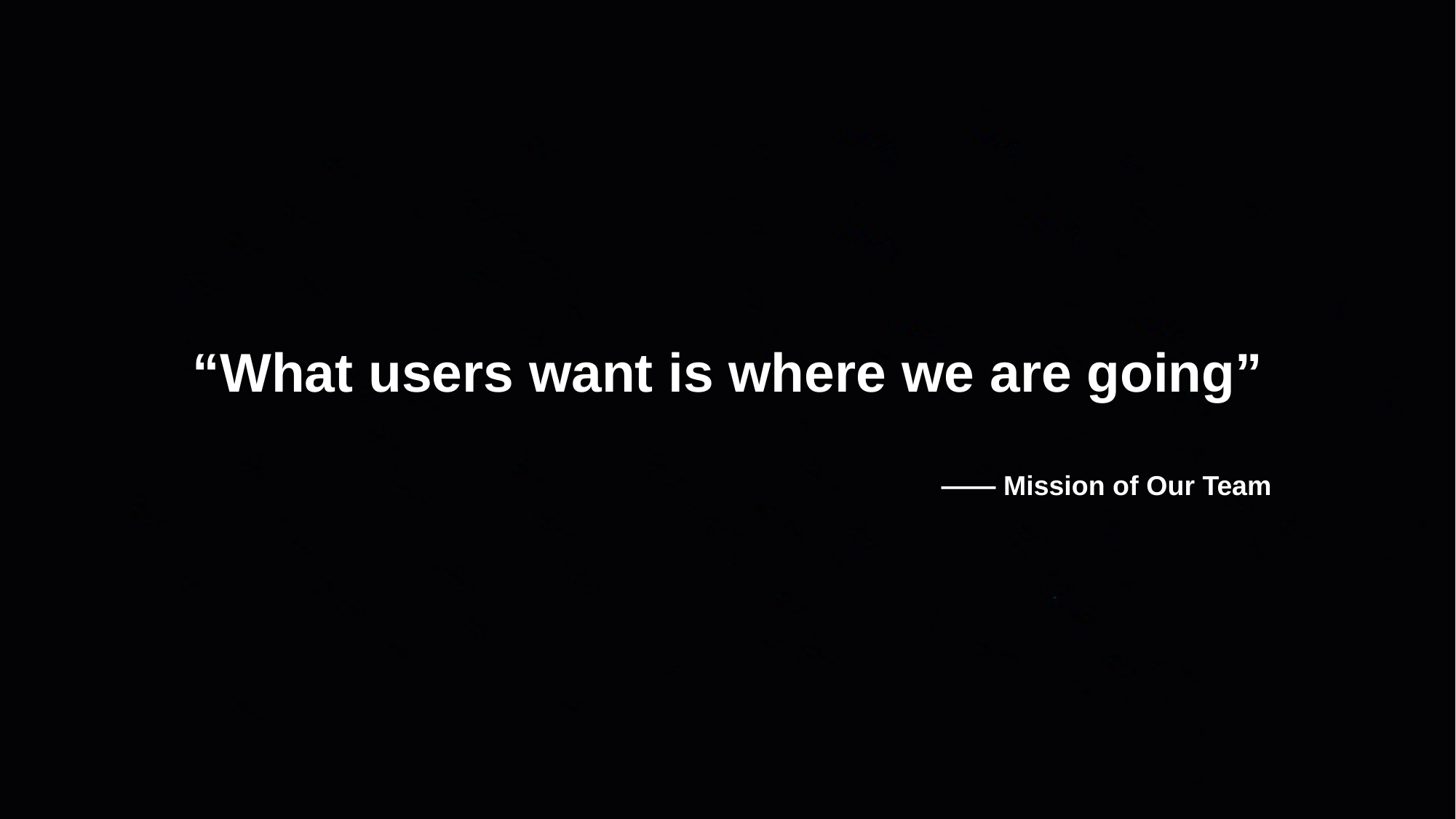

“What users want is where we are going”
—— Mission of Our Team